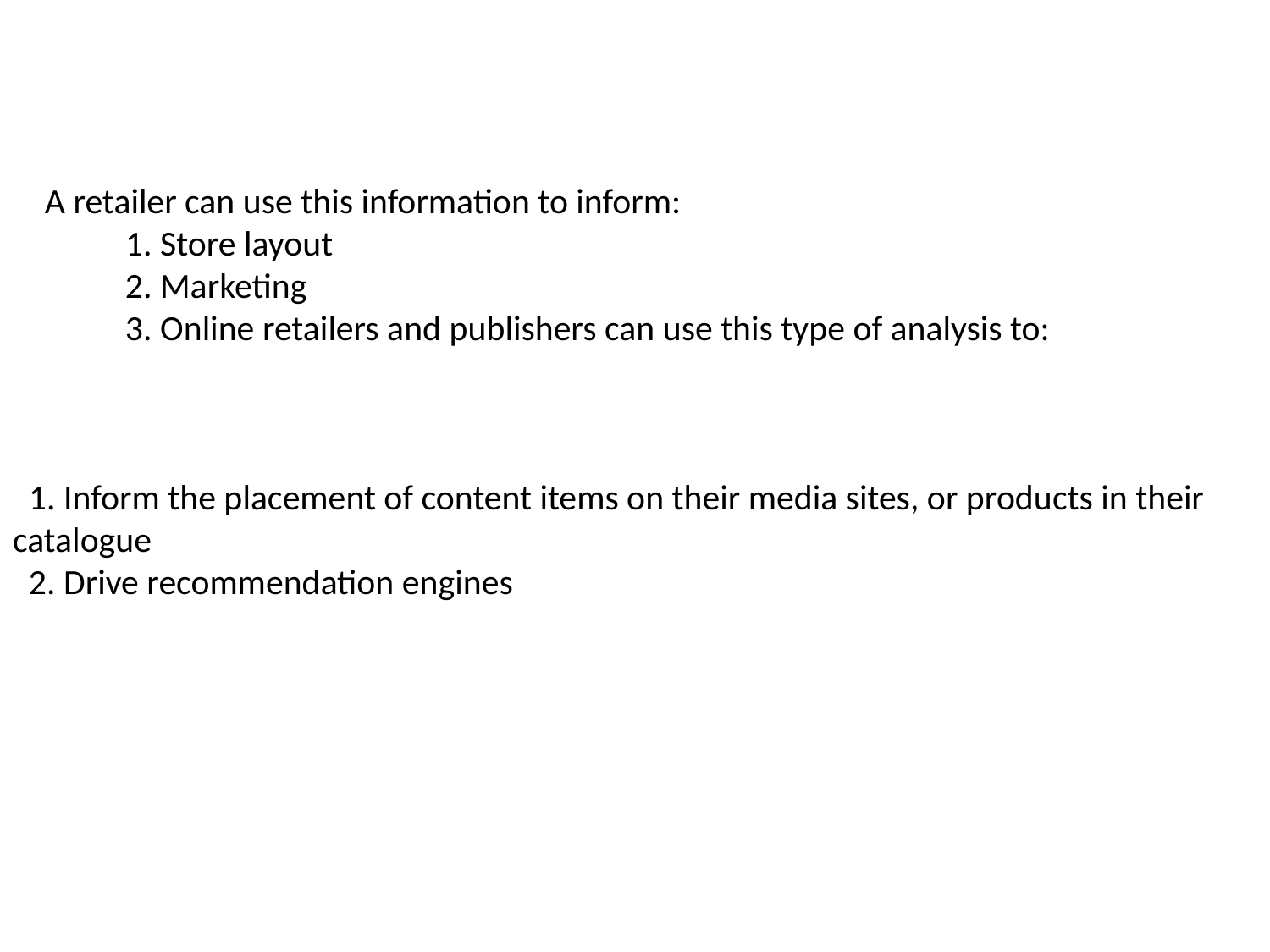

A retailer can use this information to inform:
              1. Store layout
              2. Marketing
              3. Online retailers and publishers can use this type of analysis to:

  1. Inform the placement of content items on their media sites, or products in their      catalogue
  2. Drive recommendation engines